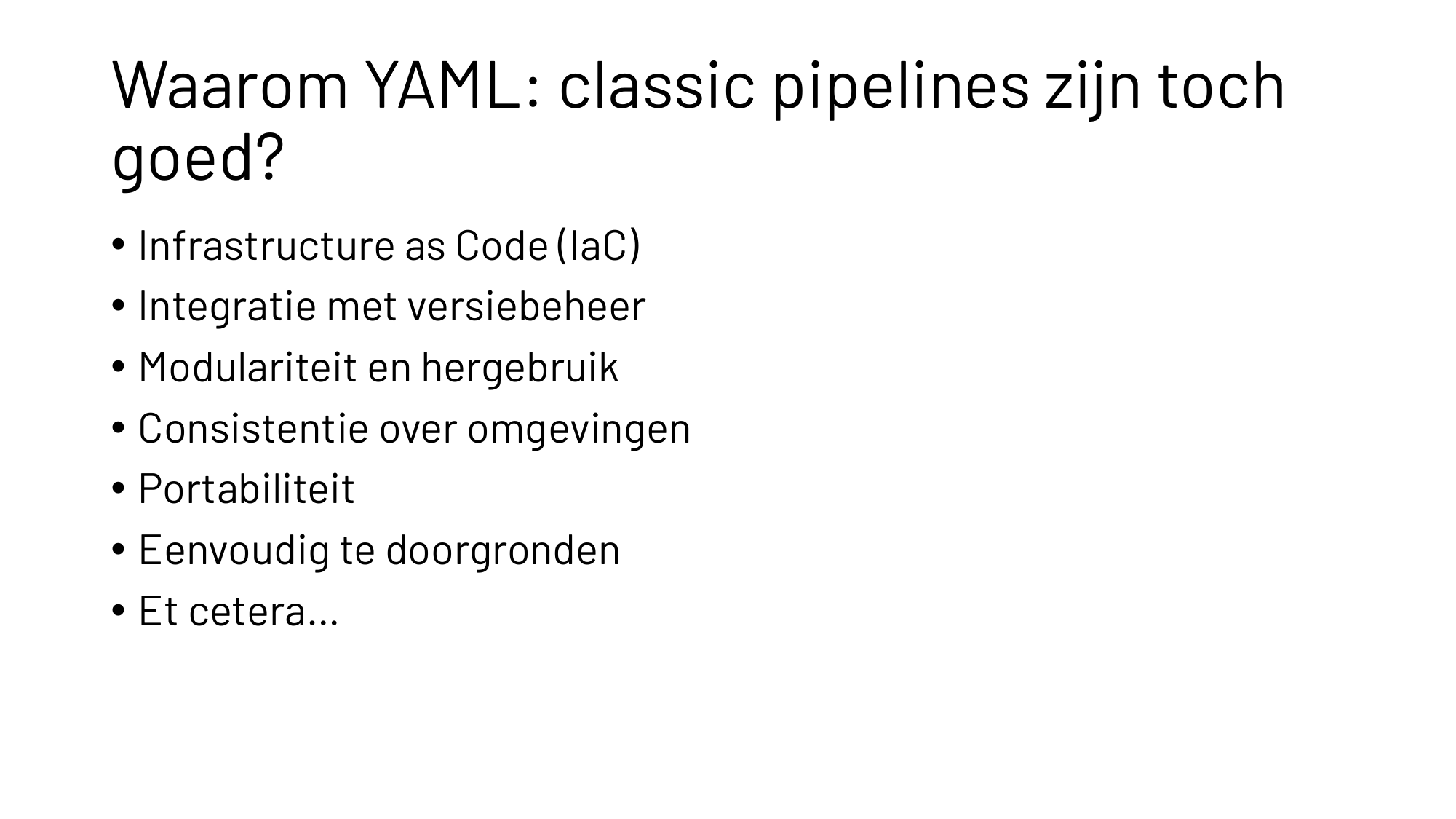

# Waarom YAML: classic pipelines zijn toch goed?
Infrastructure as Code (IaC)
Integratie met versiebeheer
Modulariteit en hergebruik
Consistentie over omgevingen
Portabiliteit
Eenvoudig te doorgronden
Et cetera…